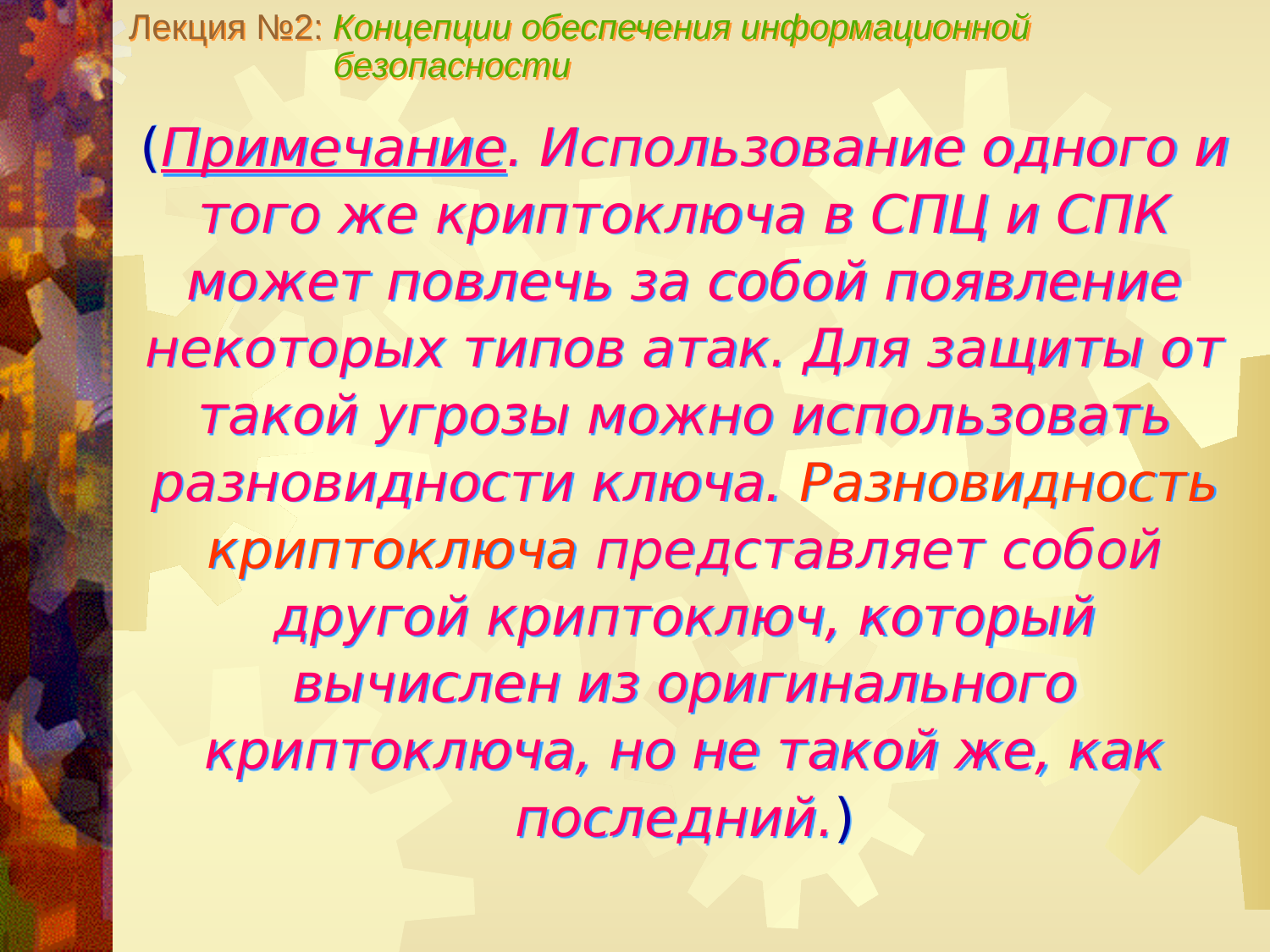

Лекция №2: Концепции обеспечения информационной
                       безопасности
(Примечание. Использование одного и того же криптоключа в СПЦ и СПК может повлечь за собой появление некоторых типов атак. Для защиты от такой угрозы можно использовать разновидности ключа. Разновидность криптоключа представляет собой другой криптоключ, который вычислен из оригинального криптоключа, но не такой же, как последний.)